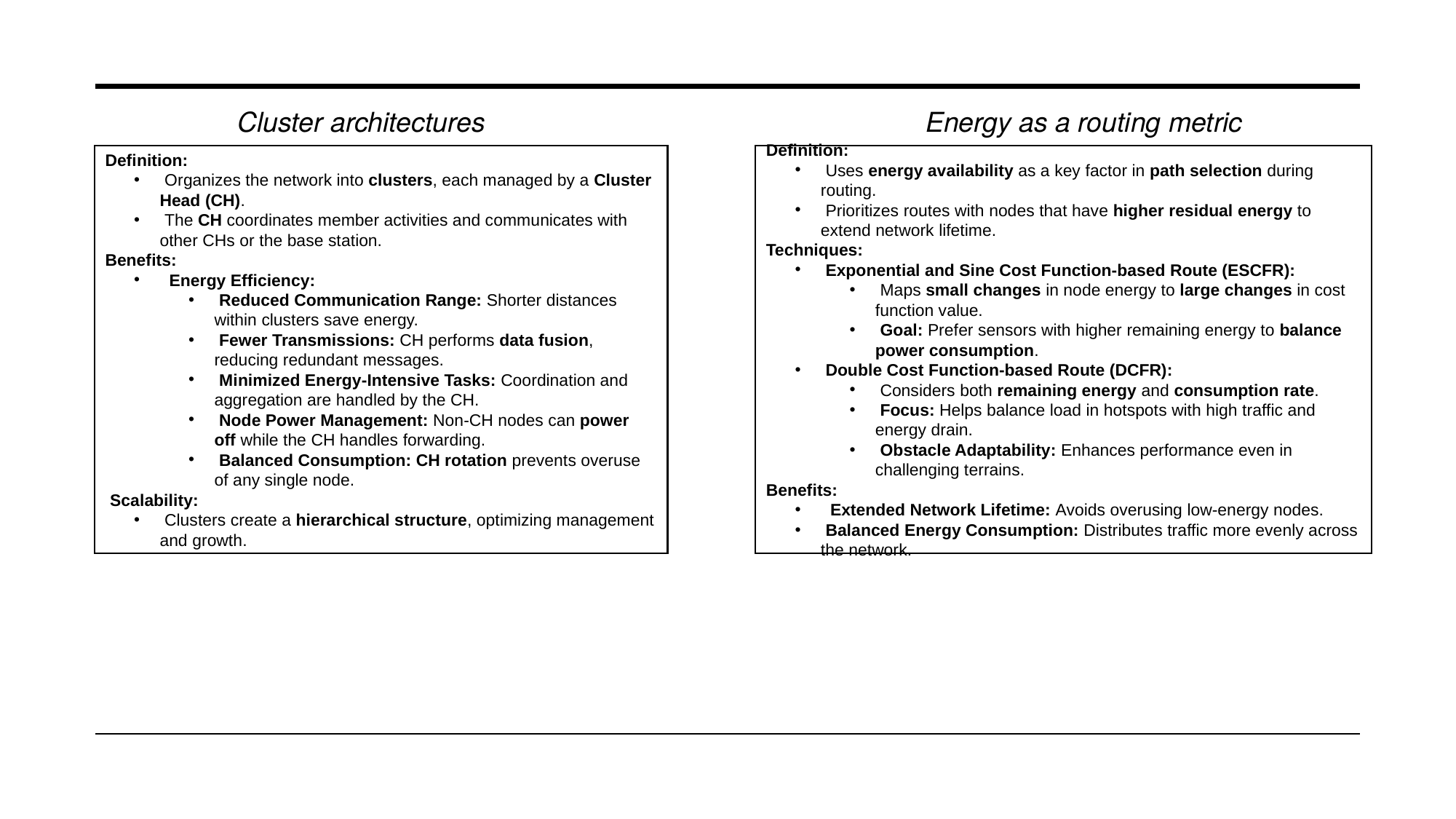

Cluster architectures
Energy as a routing metric
Definition:
 Organizes the network into clusters, each managed by a Cluster Head (CH).
 The CH coordinates member activities and communicates with other CHs or the base station.
Benefits:
  Energy Efficiency:
 Reduced Communication Range: Shorter distances within clusters save energy.
 Fewer Transmissions: CH performs data fusion, reducing redundant messages.
 Minimized Energy-Intensive Tasks: Coordination and aggregation are handled by the CH.
 Node Power Management: Non-CH nodes can power off while the CH handles forwarding.
 Balanced Consumption: CH rotation prevents overuse of any single node.
 Scalability:
 Clusters create a hierarchical structure, optimizing management and growth.
Definition:
 Uses energy availability as a key factor in path selection during routing.
 Prioritizes routes with nodes that have higher residual energy to extend network lifetime.
Techniques:
 Exponential and Sine Cost Function-based Route (ESCFR):
 Maps small changes in node energy to large changes in cost function value.
 Goal: Prefer sensors with higher remaining energy to balance power consumption.
 Double Cost Function-based Route (DCFR):
 Considers both remaining energy and consumption rate.
 Focus: Helps balance load in hotspots with high traffic and energy drain.
 Obstacle Adaptability: Enhances performance even in challenging terrains.
Benefits:
  Extended Network Lifetime: Avoids overusing low-energy nodes.
 Balanced Energy Consumption: Distributes traffic more evenly across the network.